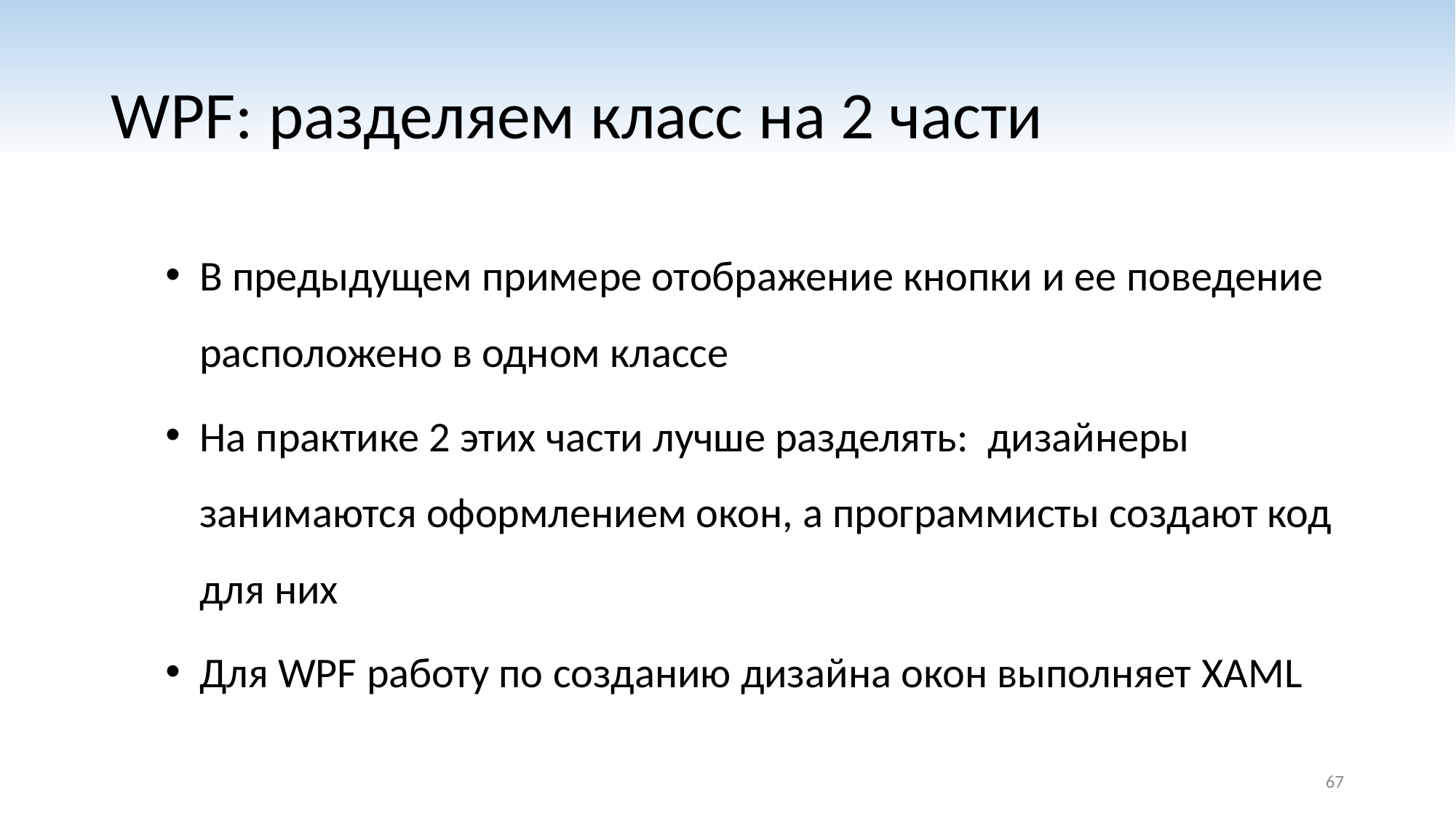

# WPF: разделяем класс на 2 части
В предыдущем примере отображение кнопки и ее поведение расположено в одном классе
На практике 2 этих части лучше разделять:  дизайнеры занимаются оформлением окон, а программисты создают код для них
Для WPF работу по созданию дизайна окон выполняет XAML
67